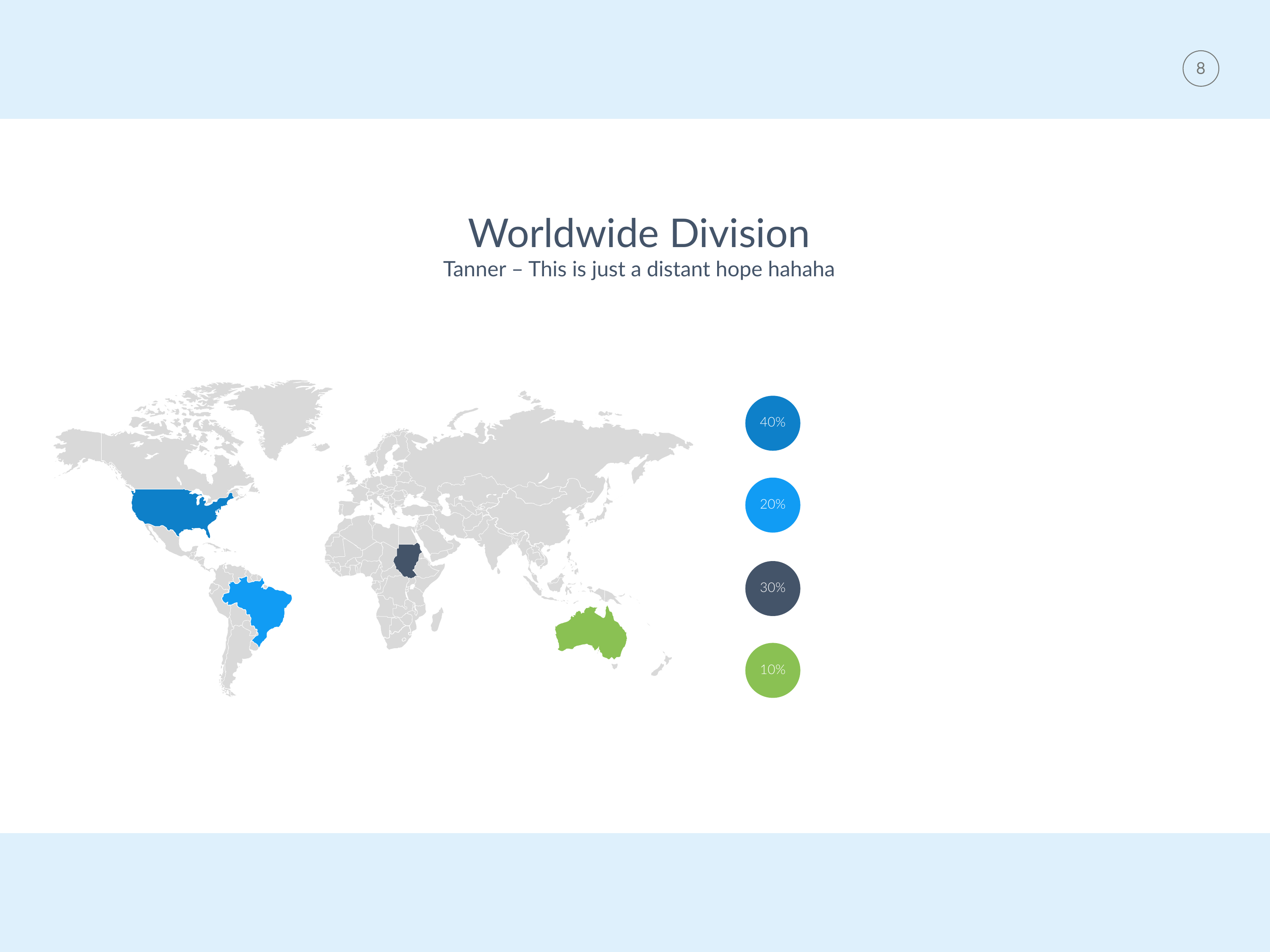

Worldwide Division
Tanner – This is just a distant hope hahaha

40%

20%

30%

10%